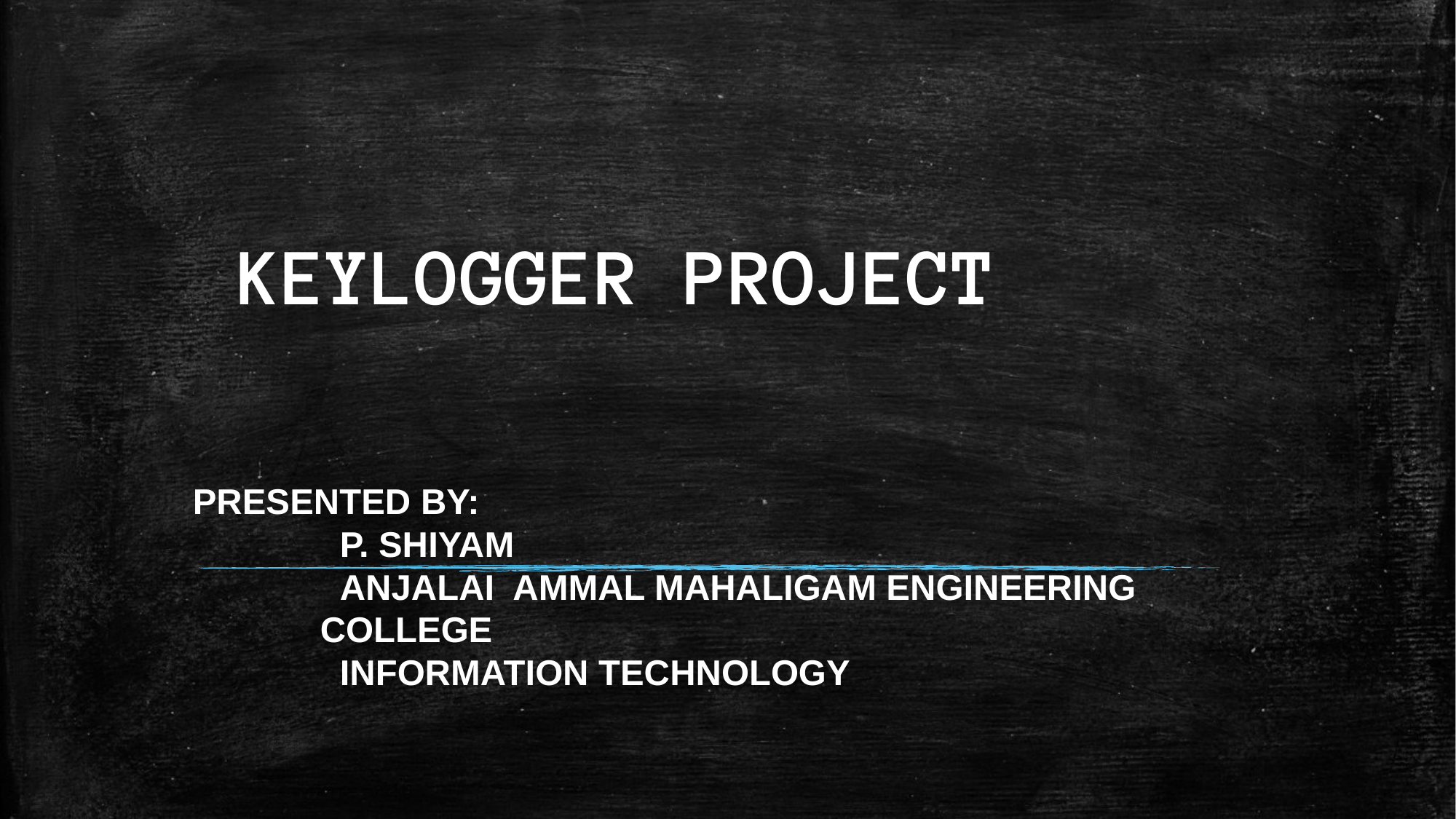

# KEYLOGGER PROJECT
PRESENTED BY:
  P. SHIYAM
  ANJALAI  AMMAL MAHALIGAM ENGINEERING COLLEGE
  INFORMATION TECHNOLOGY